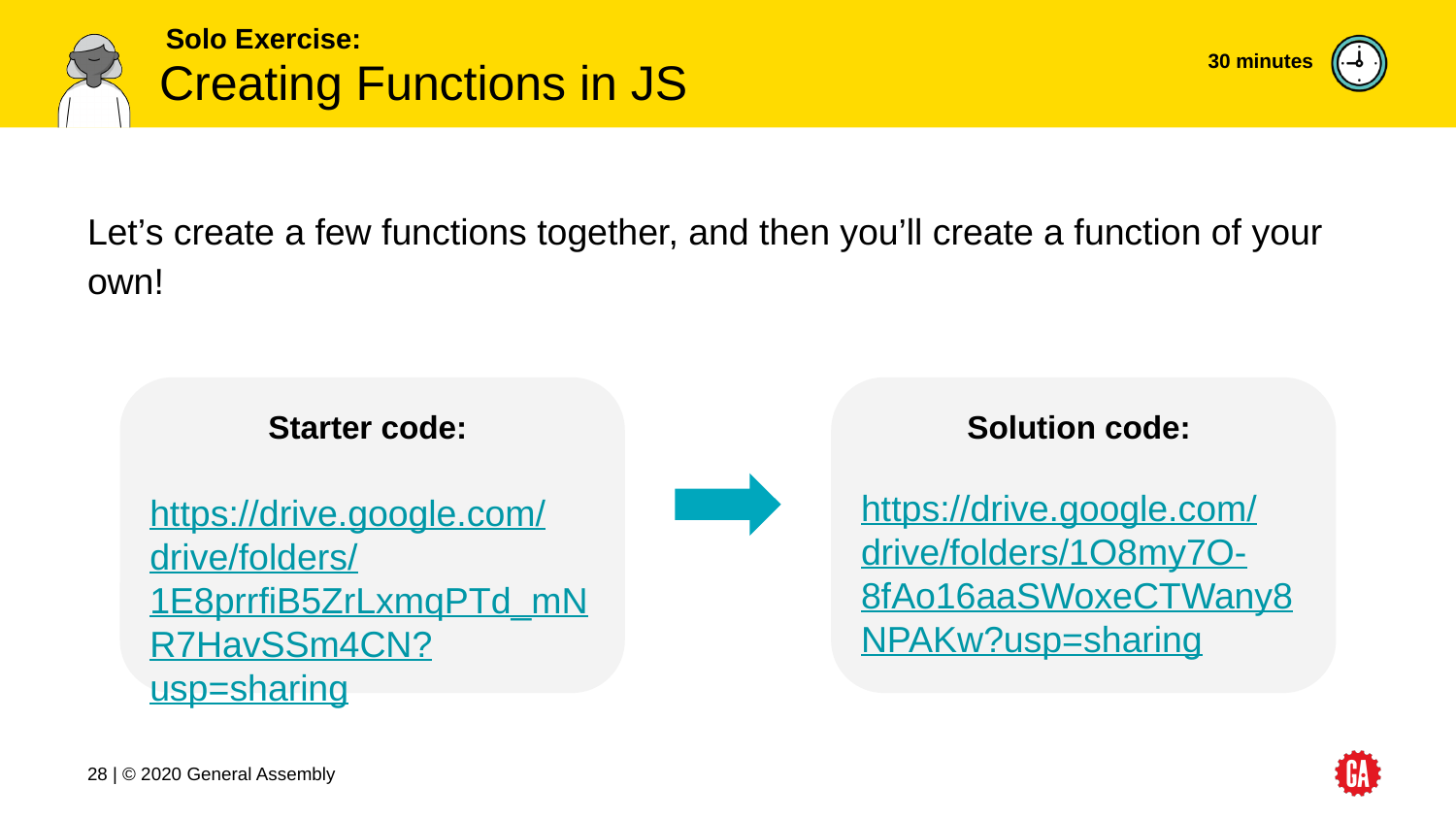

30 minutes
# Creating Functions in JS
Let’s create a few functions together, and then you’ll create a function of your own!
Starter code:
https://drive.google.com/drive/folders/1E8prrfiB5ZrLxmqPTd_mNR7HavSSm4CN?usp=sharing
Solution code:
https://drive.google.com/drive/folders/1O8my7O-8fAo16aaSWoxeCTWany8NPAKw?usp=sharing

28 | © 2020 General Assembly

28